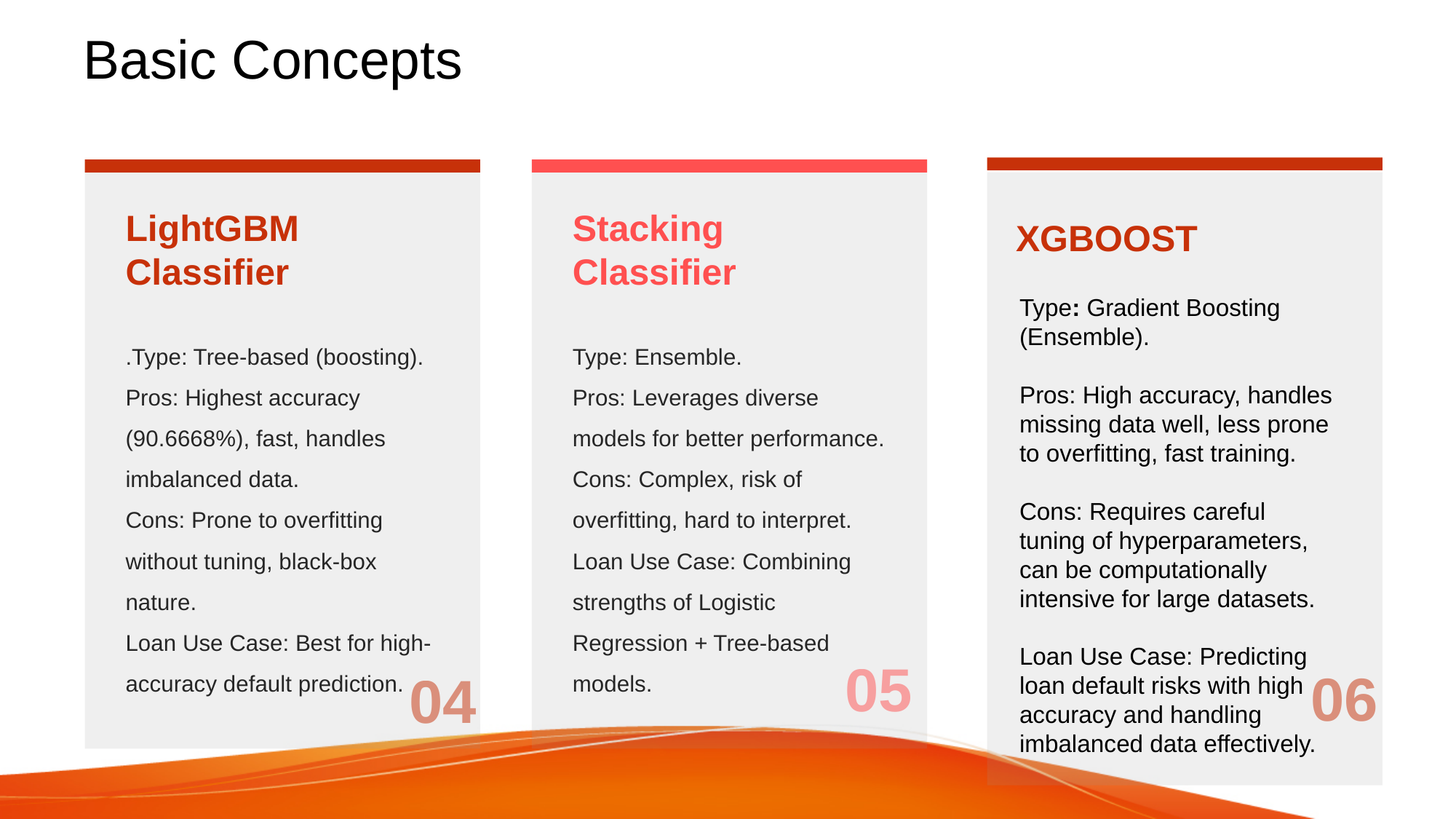

# Basic Concepts

LightGBM Classifier
Stacking Classifier
XGBOOST
Type: Gradient Boosting (Ensemble).

Pros: High accuracy, handles missing data well, less prone to overfitting, fast training.

Cons: Requires careful tuning of hyperparameters, can be computationally intensive for large datasets.

Loan Use Case: Predicting loan default risks with high accuracy and handling imbalanced data effectively.

.Type: Tree-based (boosting).
Pros: Highest accuracy (90.6668%), fast, handles imbalanced data.
Cons: Prone to overfitting without tuning, black-box nature.
Loan Use Case: Best for high-accuracy default prediction.
Type: Ensemble.
Pros: Leverages diverse models for better performance.
Cons: Complex, risk of overfitting, hard to interpret.
Loan Use Case: Combining strengths of Logistic Regression + Tree-based models.
05
04
06